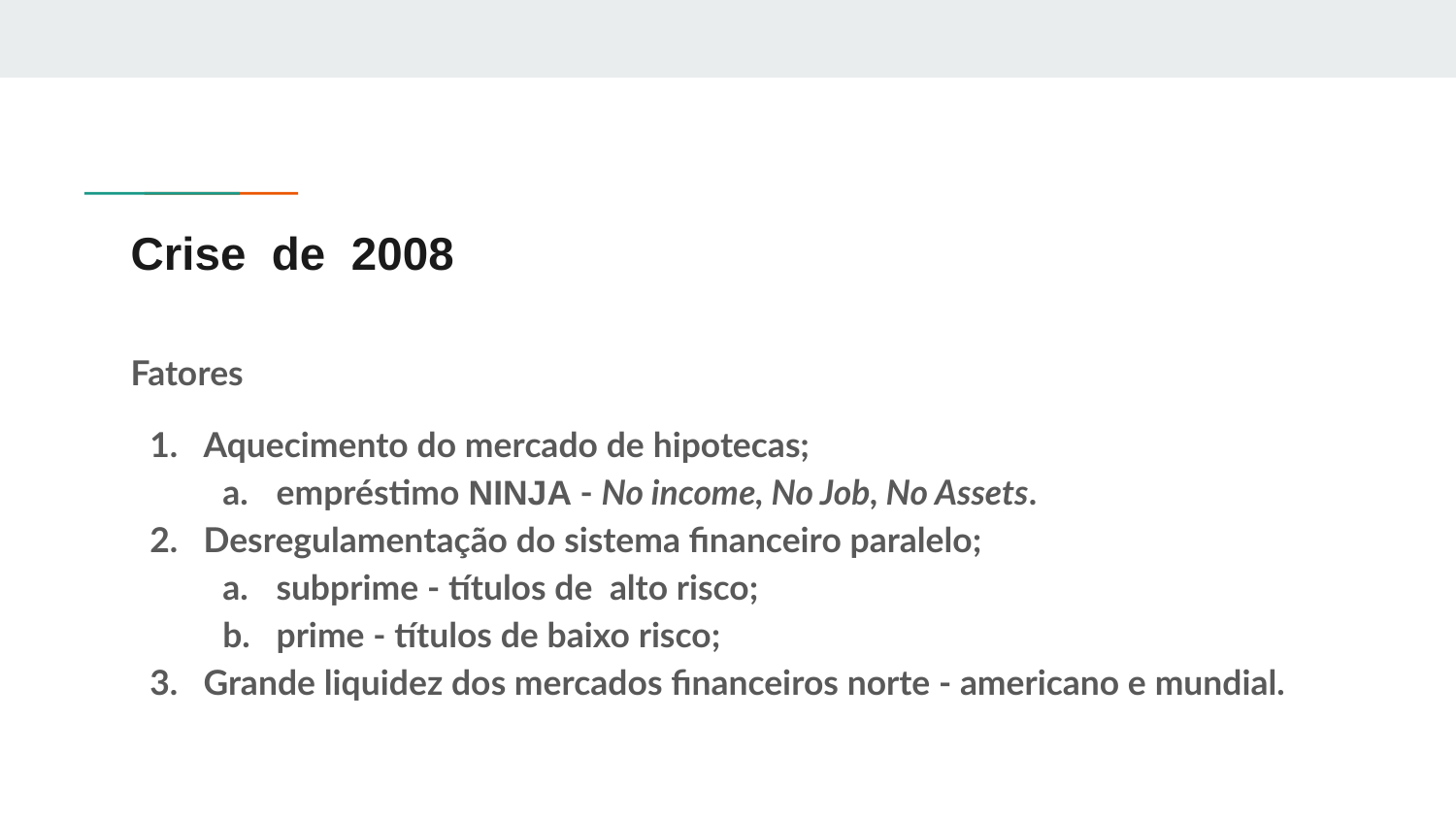

# Crise  de  2008
Fatores
Aquecimento do mercado de hipotecas;
empréstimo NINJA - No income, No Job, No Assets.
Desregulamentação do sistema financeiro paralelo;
subprime - títulos de  alto risco;
prime - títulos de baixo risco;
Grande liquidez dos mercados financeiros norte - americano e mundial.